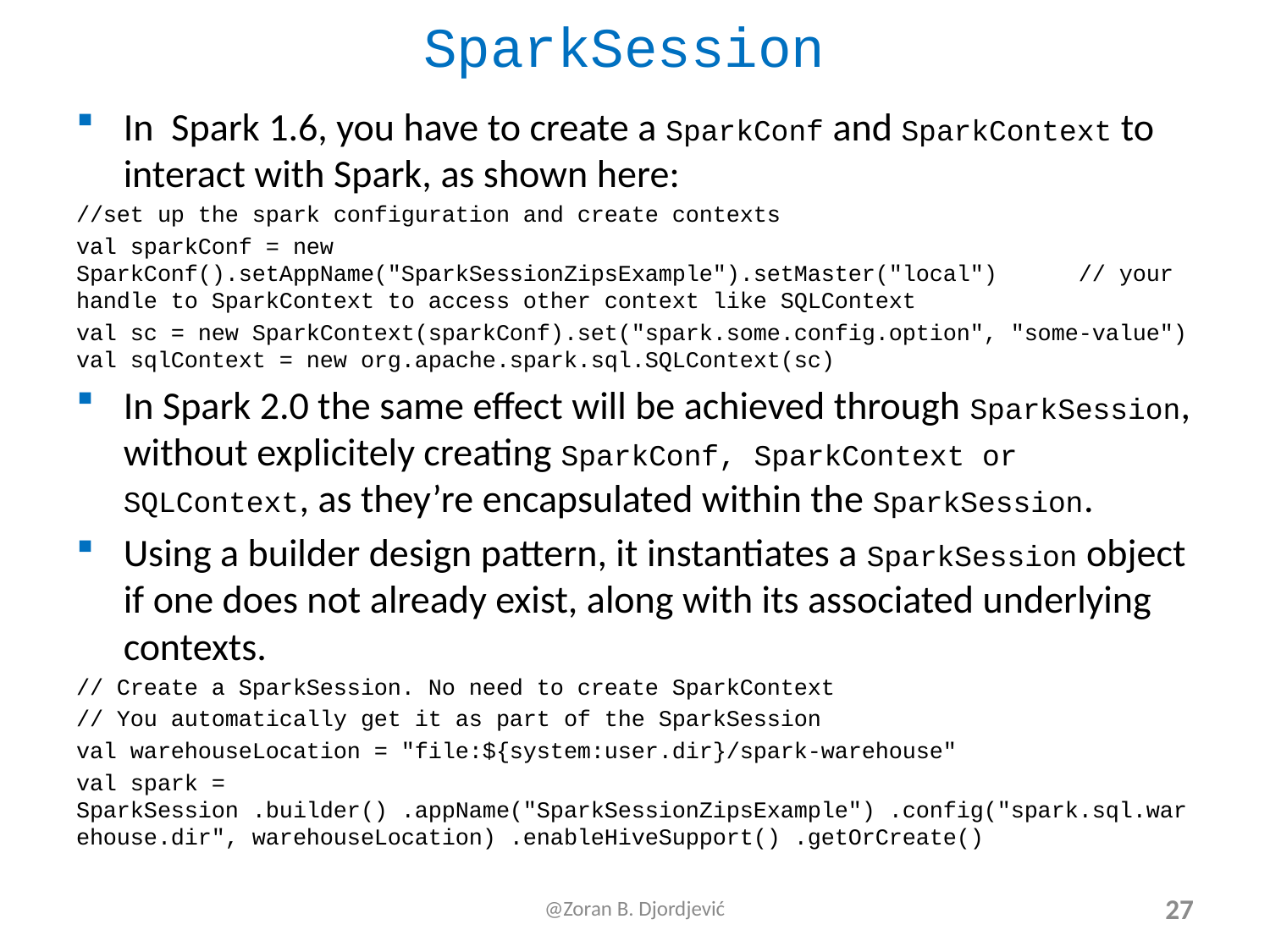

# SparkSession
In  Spark 1.6, you have to create a SparkConf and SparkContext to interact with Spark, as shown here:
//set up the spark configuration and create contexts
val sparkConf = new SparkConf().setAppName("SparkSessionZipsExample").setMaster("local")      // your handle to SparkContext to access other context like SQLContext
val sc = new SparkContext(sparkConf).set("spark.some.config.option", "some-value") val sqlContext = new org.apache.spark.sql.SQLContext(sc)
In Spark 2.0 the same effect will be achieved through SparkSession, without explicitely creating SparkConf, SparkContext or SQLContext, as they’re encapsulated within the SparkSession.
Using a builder design pattern, it instantiates a SparkSession object if one does not already exist, along with its associated underlying contexts.
// Create a SparkSession. No need to create SparkContext
// You automatically get it as part of the SparkSession
val warehouseLocation = "file:${system:user.dir}/spark-warehouse"
val spark = SparkSession .builder() .appName("SparkSessionZipsExample") .config("spark.sql.warehouse.dir", warehouseLocation) .enableHiveSupport() .getOrCreate()
@Zoran B. Djordjević
27